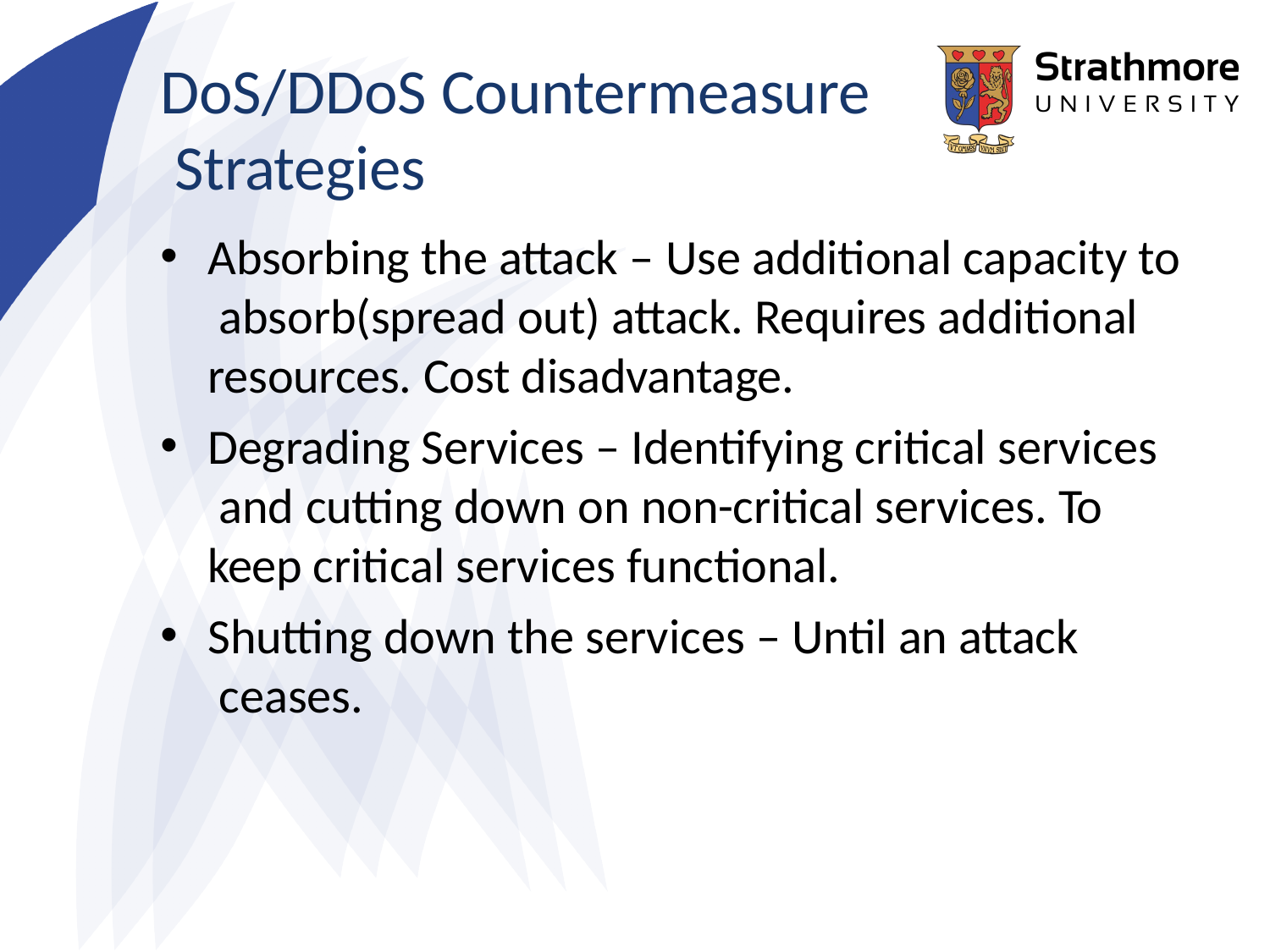

# DoS/DDoS Countermeasure  Strategies
Absorbing the attack – Use additional capacity to  absorb(spread out) attack. Requires additional  resources. Cost disadvantage.
Degrading Services – Identifying critical services  and cutting down on non-critical services. To  keep critical services functional.
Shutting down the services – Until an attack  ceases.